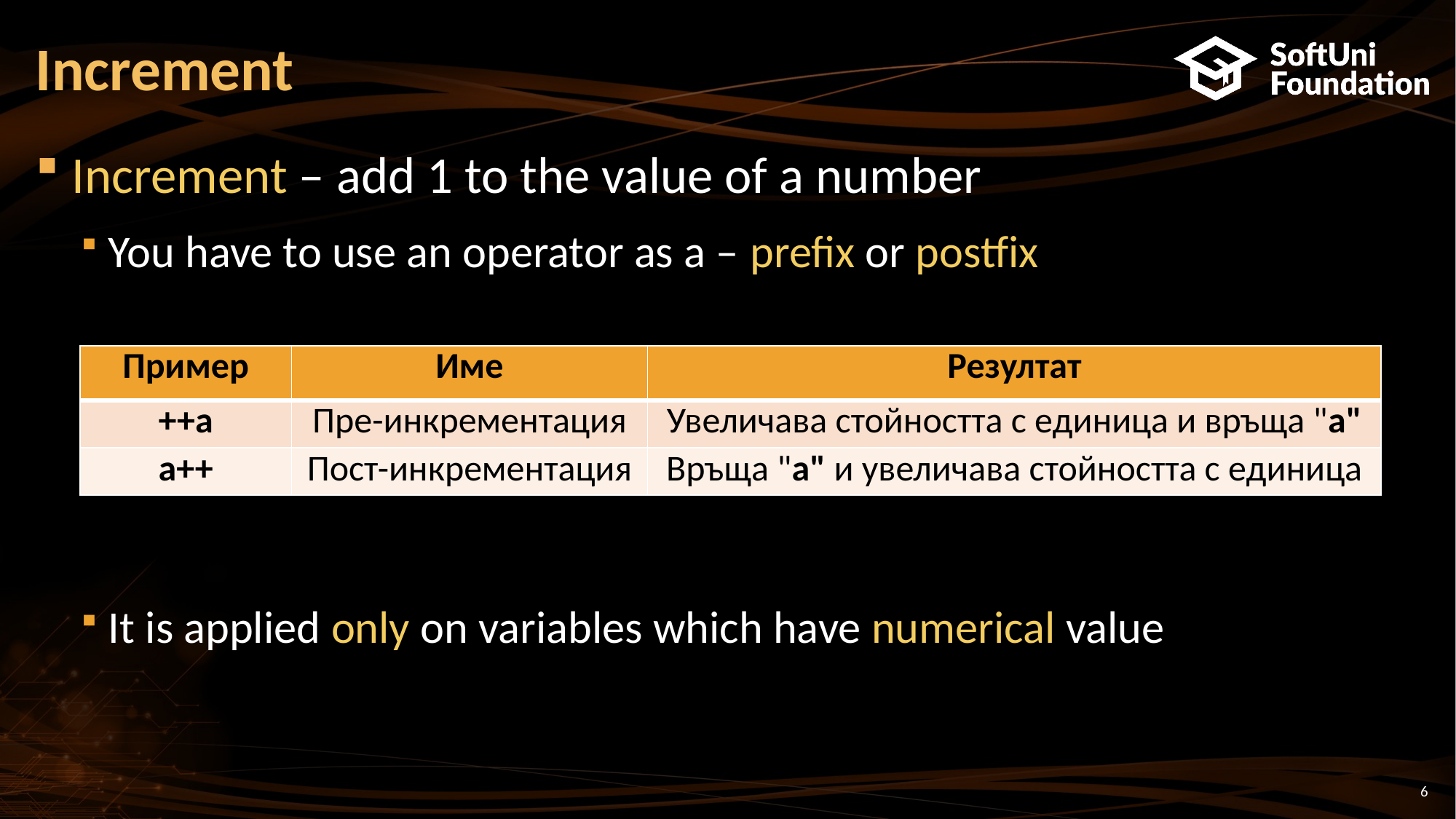

# Increment
Increment – add 1 to the value of a number
You have to use an operator as a – prefix or postfix

It is applied only on variables which have numerical value
| Пример | Име | Резултат |
| --- | --- | --- |
| ++a | Пре-инкрементация | Увеличава стойността с единица и връща "а" |
| а++ | Пост-инкрементация | Връща "а" и увеличава стойността с единица |
6